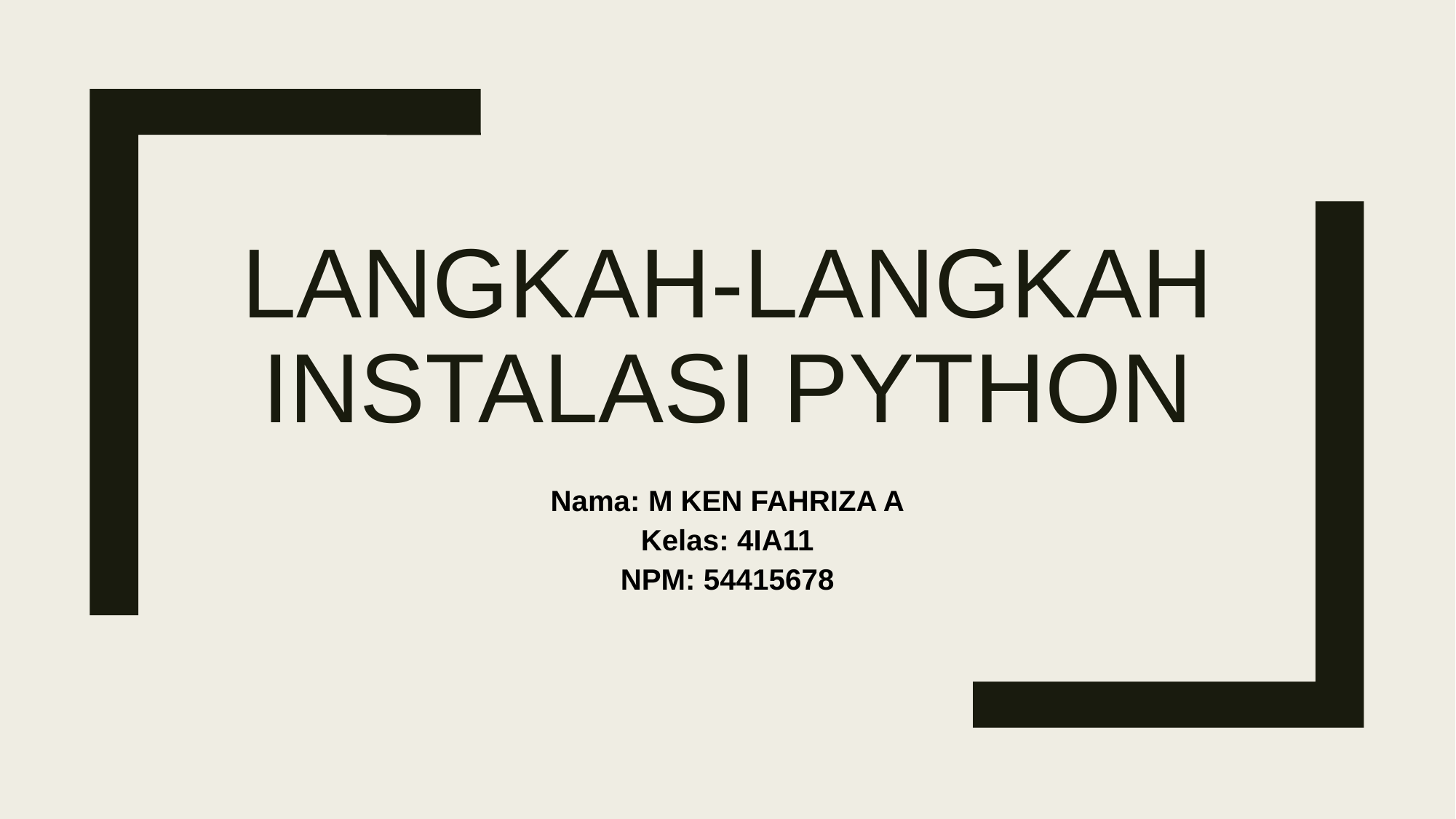

# Langkah-Langkah Instalasi Python
Nama: M KEN FAHRIZA A
Kelas: 4IA11
NPM: 54415678